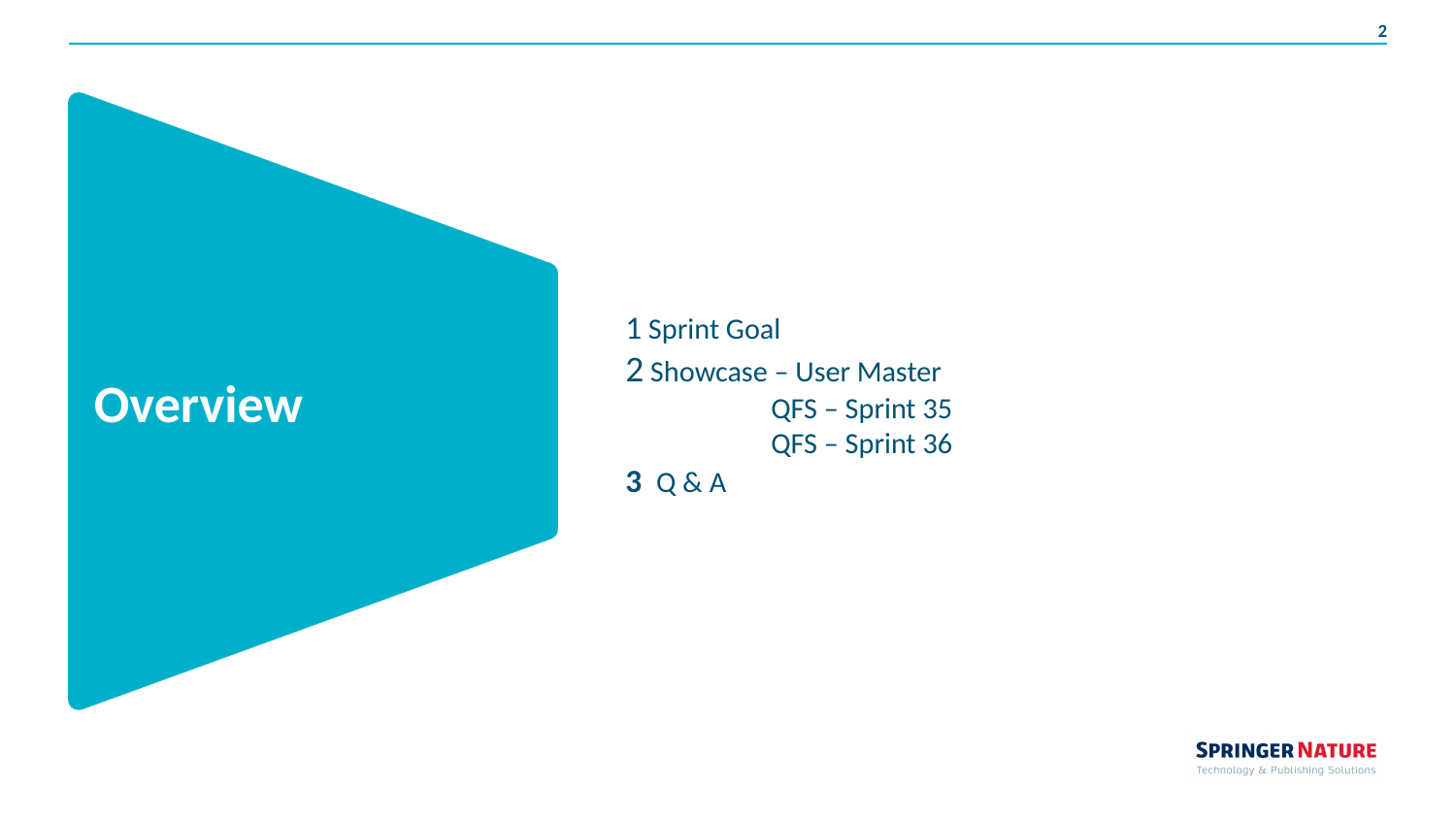

1 Sprint Goal
2 Showcase – User Master
	QFS – Sprint 35
	QFS – Sprint 36
3  Q & A
Overview